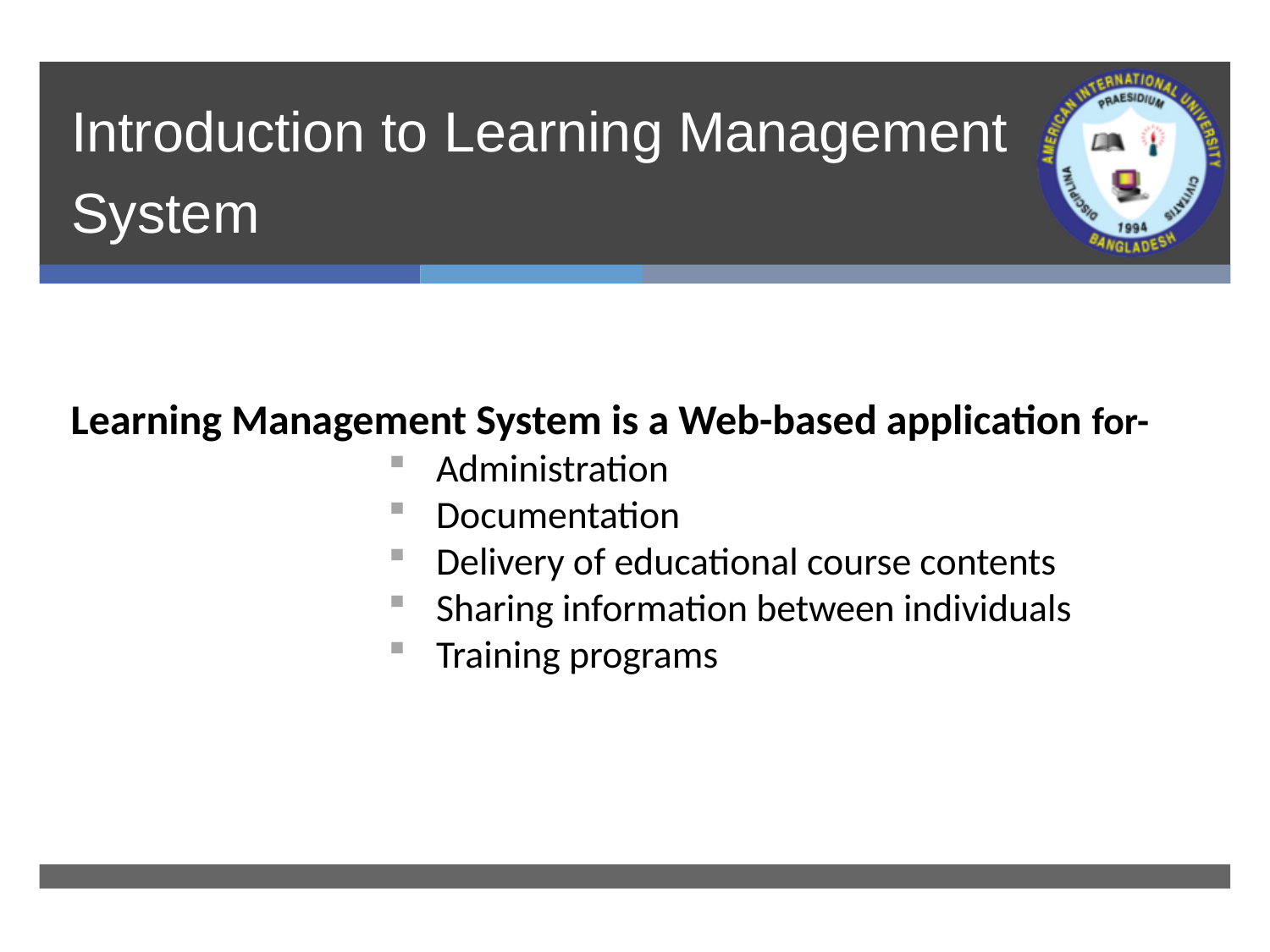

# Introduction to Learning Management System
Learning Management System is a Web-based application for-
Administration
Documentation
Delivery of educational course contents
Sharing information between individuals
Training programs